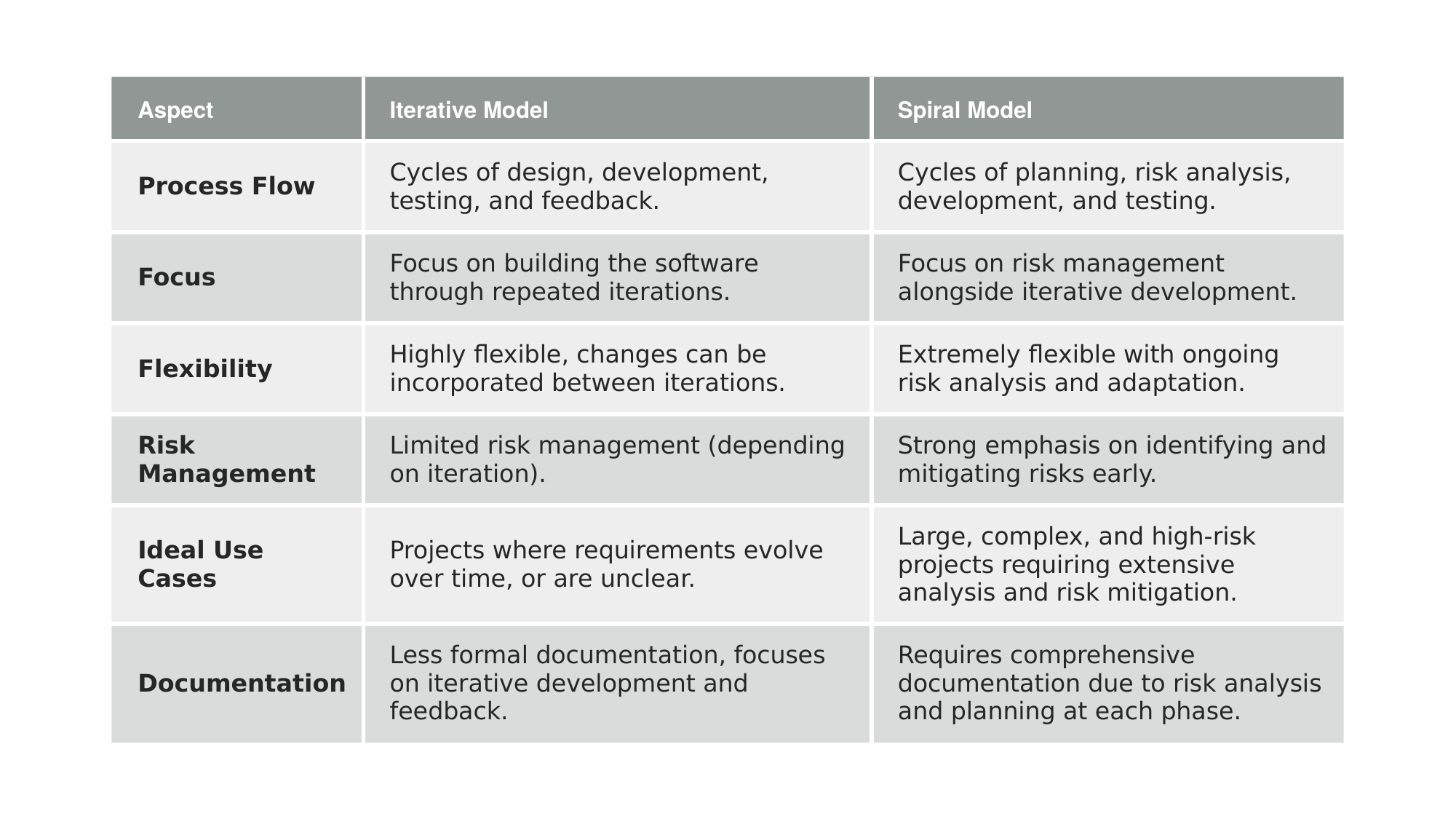

| Aspect | Iterative Model | Spiral Model |
| --- | --- | --- |
| Process Flow | Cycles of design, development, testing, and feedback. | Cycles of planning, risk analysis, development, and testing. |
| Focus | Focus on building the software through repeated iterations. | Focus on risk management alongside iterative development. |
| Flexibility | Highly flexible, changes can be incorporated between iterations. | Extremely flexible with ongoing risk analysis and adaptation. |
| Risk Management | Limited risk management (depending on iteration). | Strong emphasis on identifying and mitigating risks early. |
| Ideal Use Cases | Projects where requirements evolve over time, or are unclear. | Large, complex, and high-risk projects requiring extensive analysis and risk mitigation. |
| Documentation | Less formal documentation, focuses on iterative development and feedback. | Requires comprehensive documentation due to risk analysis and planning at each phase. |